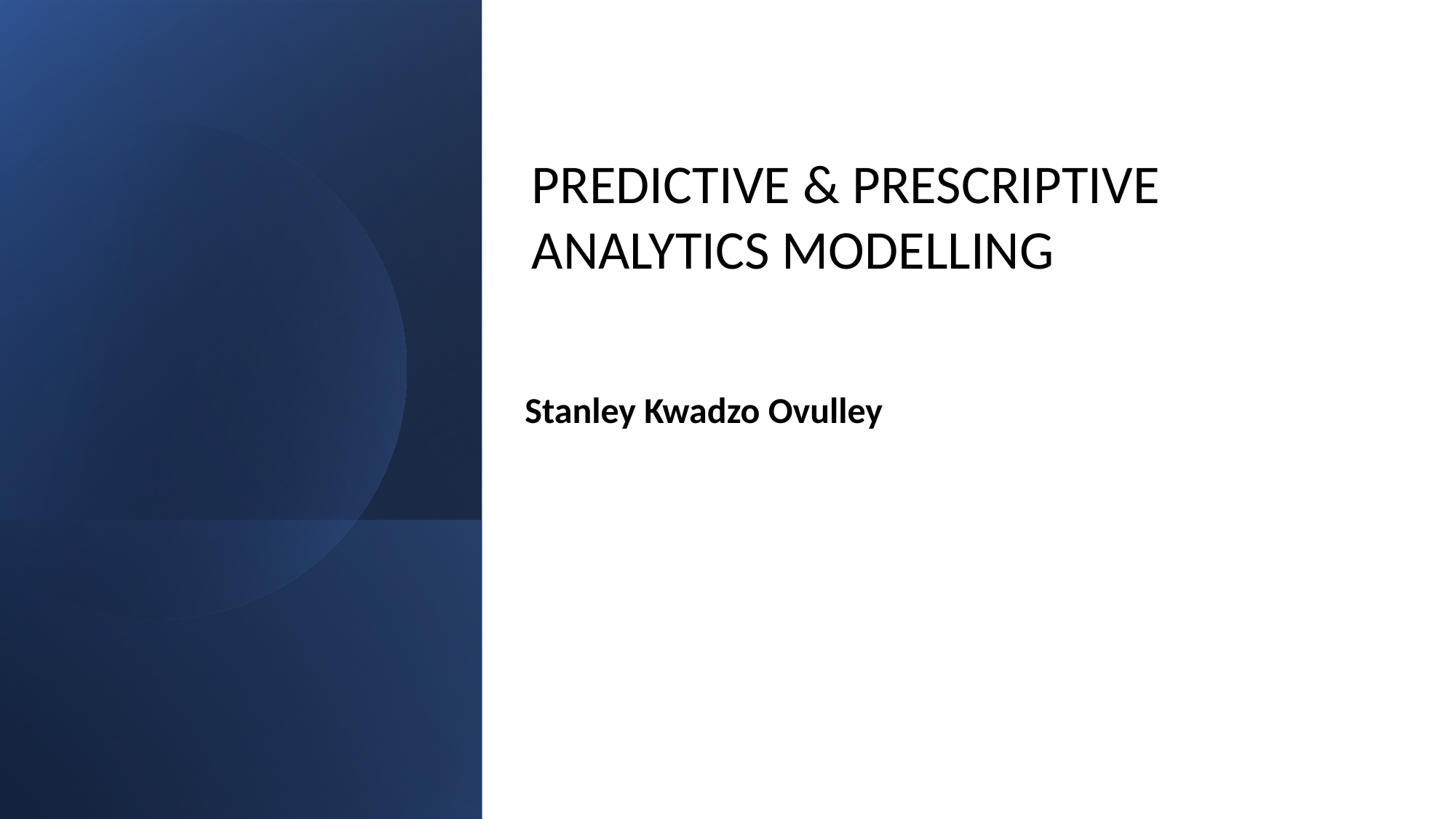

PREDICTIVE & PRESCRIPTIVE ANALYTICS MODELLING

Stanley Kwadzo Ovulley